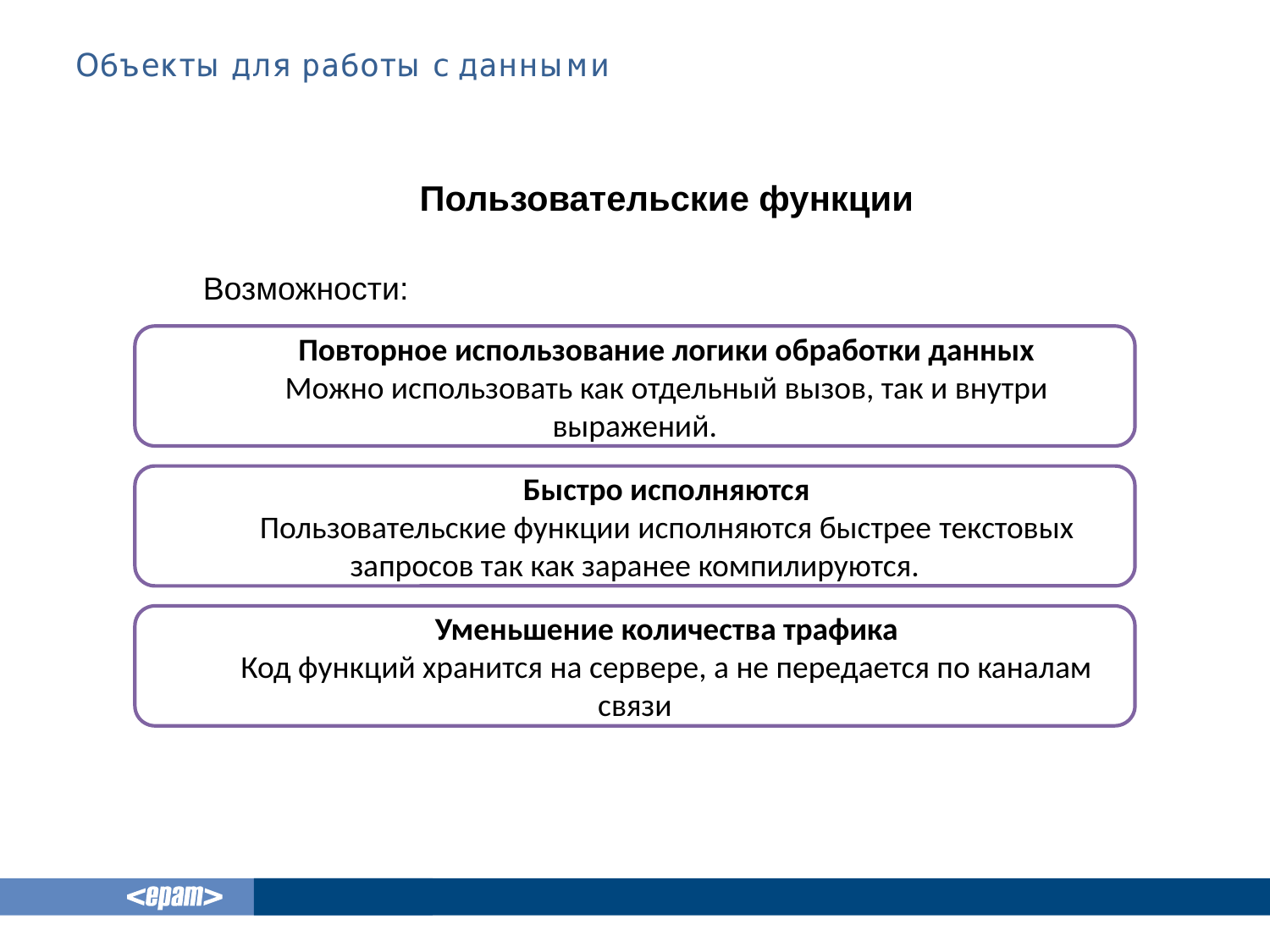

# Объекты для работы с данными
Пользовательские функции

Возможности:

Повторное использование логики обработки данных
Можно использовать как отдельный вызов, так и внутри выражений.
Быстро исполняются
Пользовательские функции исполняются быстрее текстовых запросов так как заранее компилируются.
Уменьшение количества трафика
Код функций хранится на сервере, а не передается по каналам связи